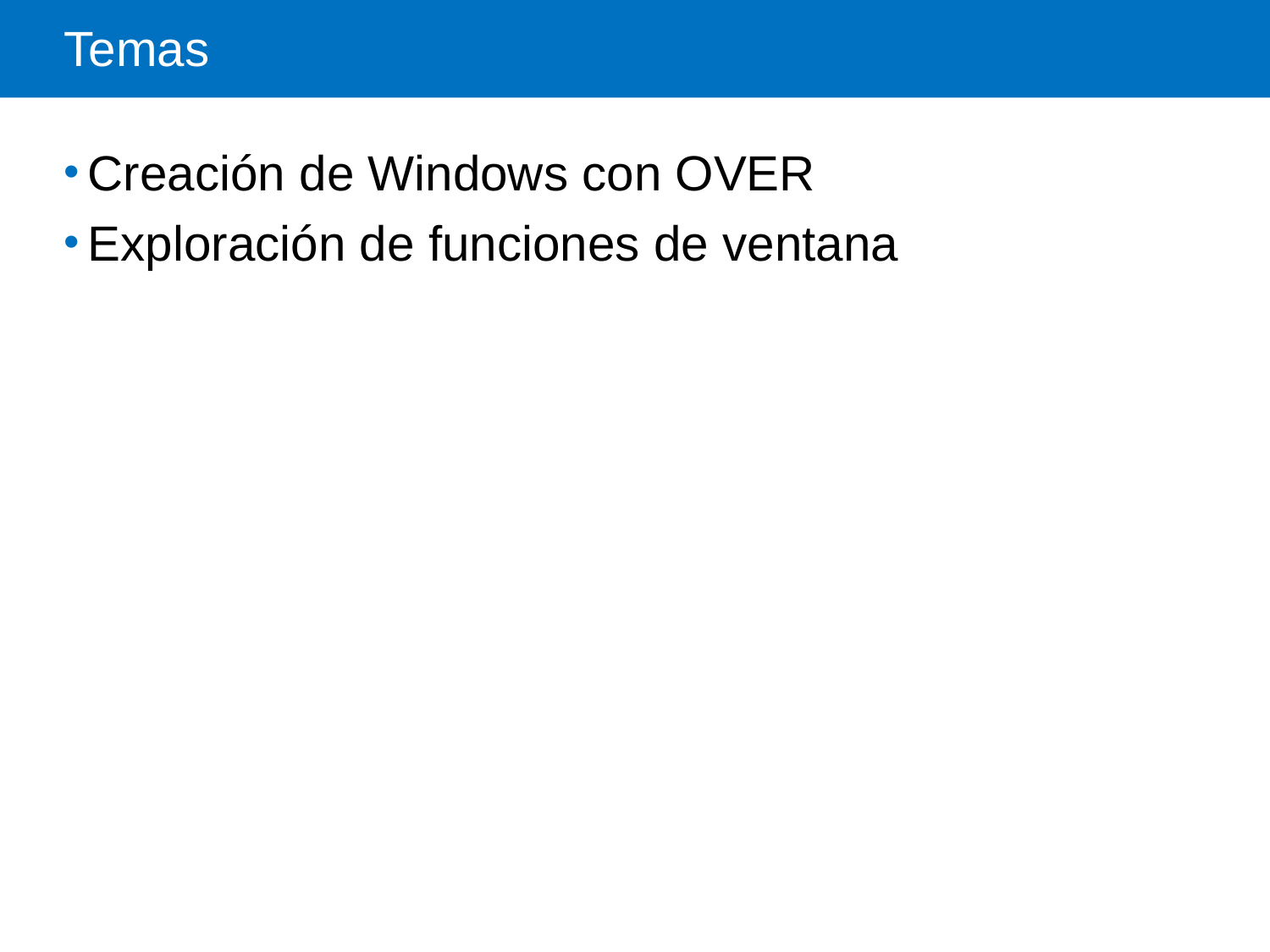

# Temas
Creación de Windows con OVER
Exploración de funciones de ventana